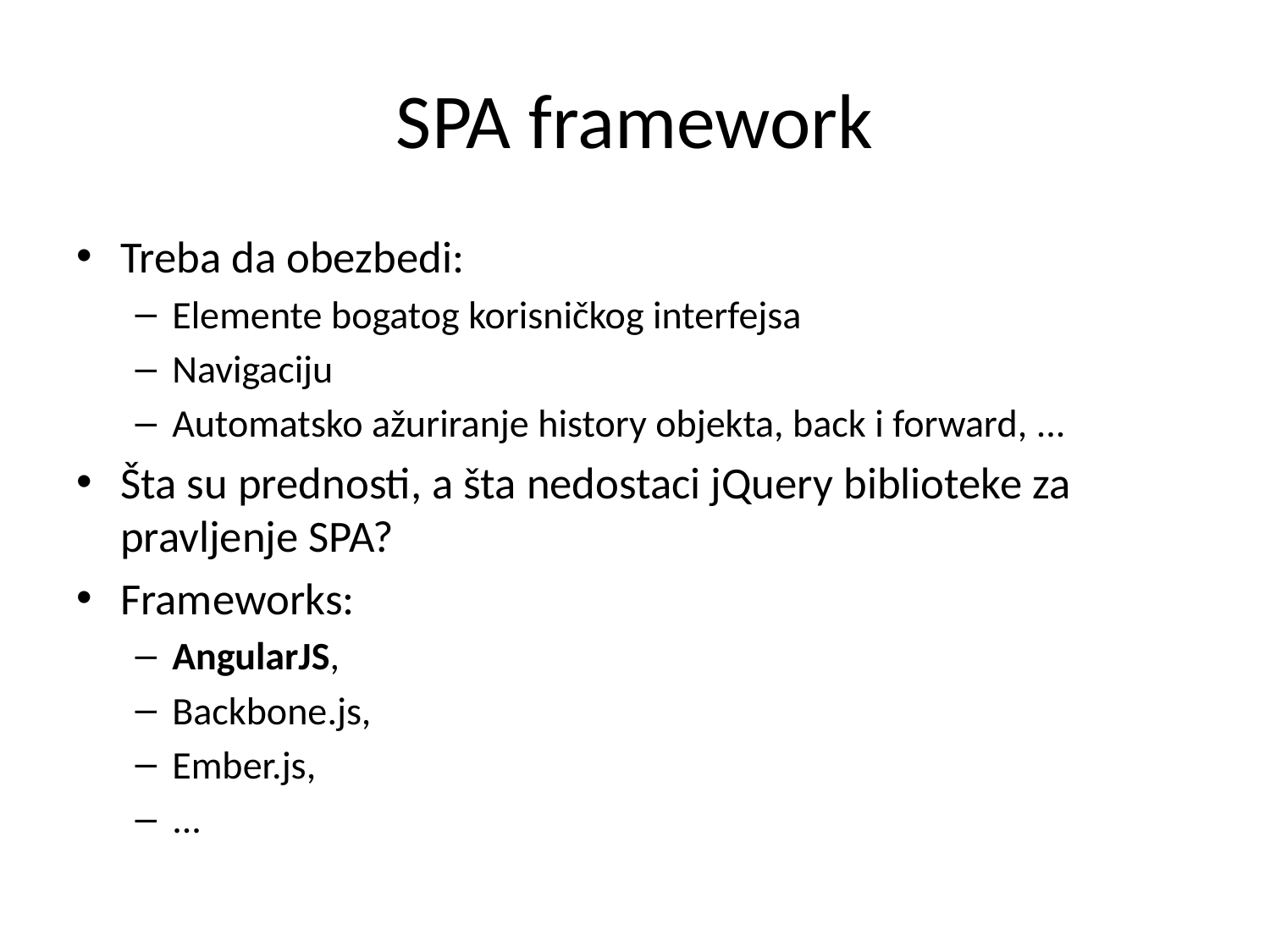

# SPA framework
Treba da obezbedi:
Elemente bogatog korisničkog interfejsa
Navigaciju
Automatsko ažuriranje history objekta, back i forward, ...
Šta su prednosti, a šta nedostaci jQuery biblioteke za pravljenje SPA?
Frameworks:
AngularJS,
Backbone.js,
Ember.js,
...